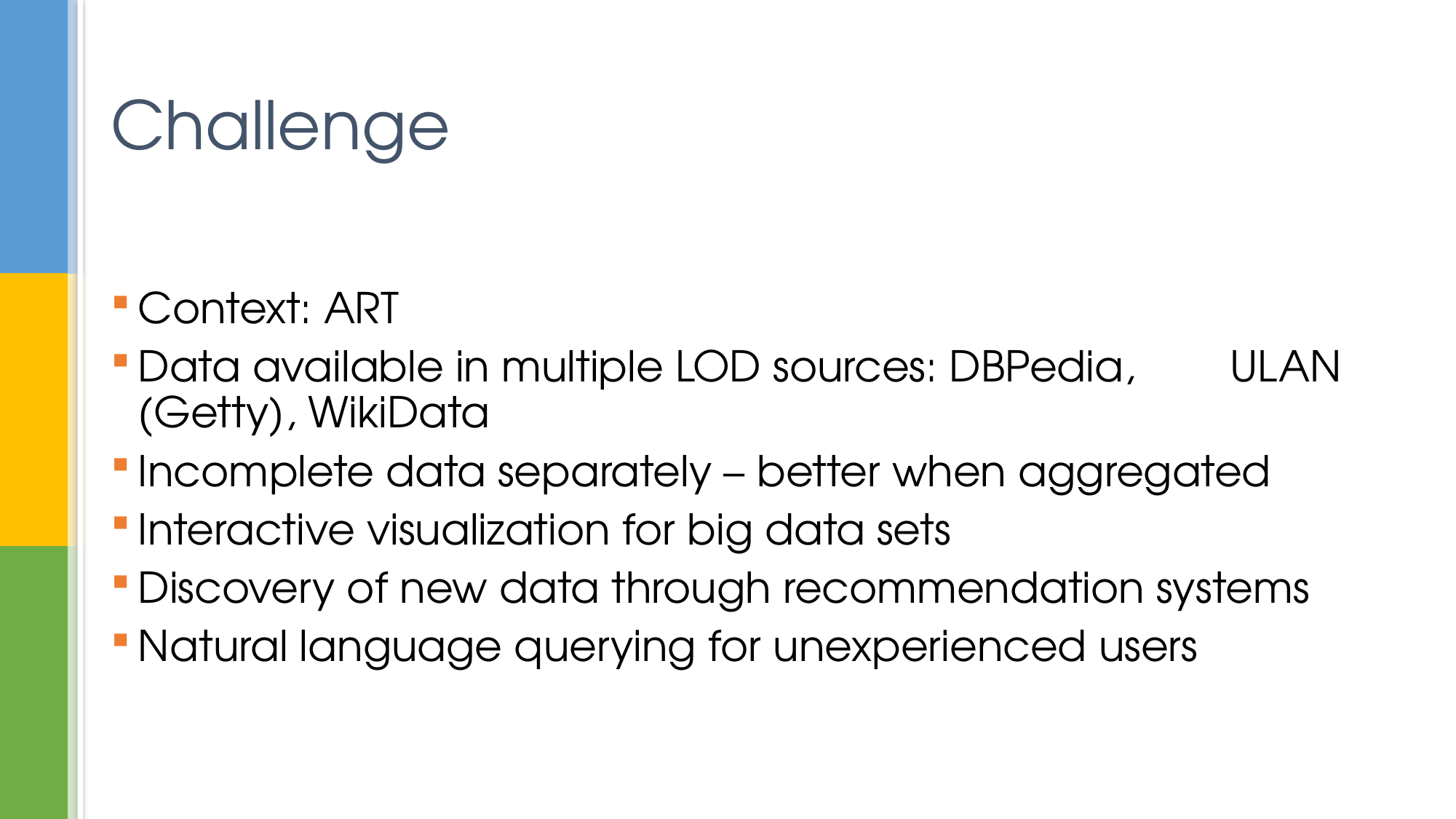

# Challenge

Context: ART
Data available in multiple LOD sources: DBPedia,        ULAN (Getty), WikiData
Incomplete data separately – better when aggregated
Interactive visualization for big data sets
Discovery of new data through recommendation systems
Natural language querying for unexperienced users